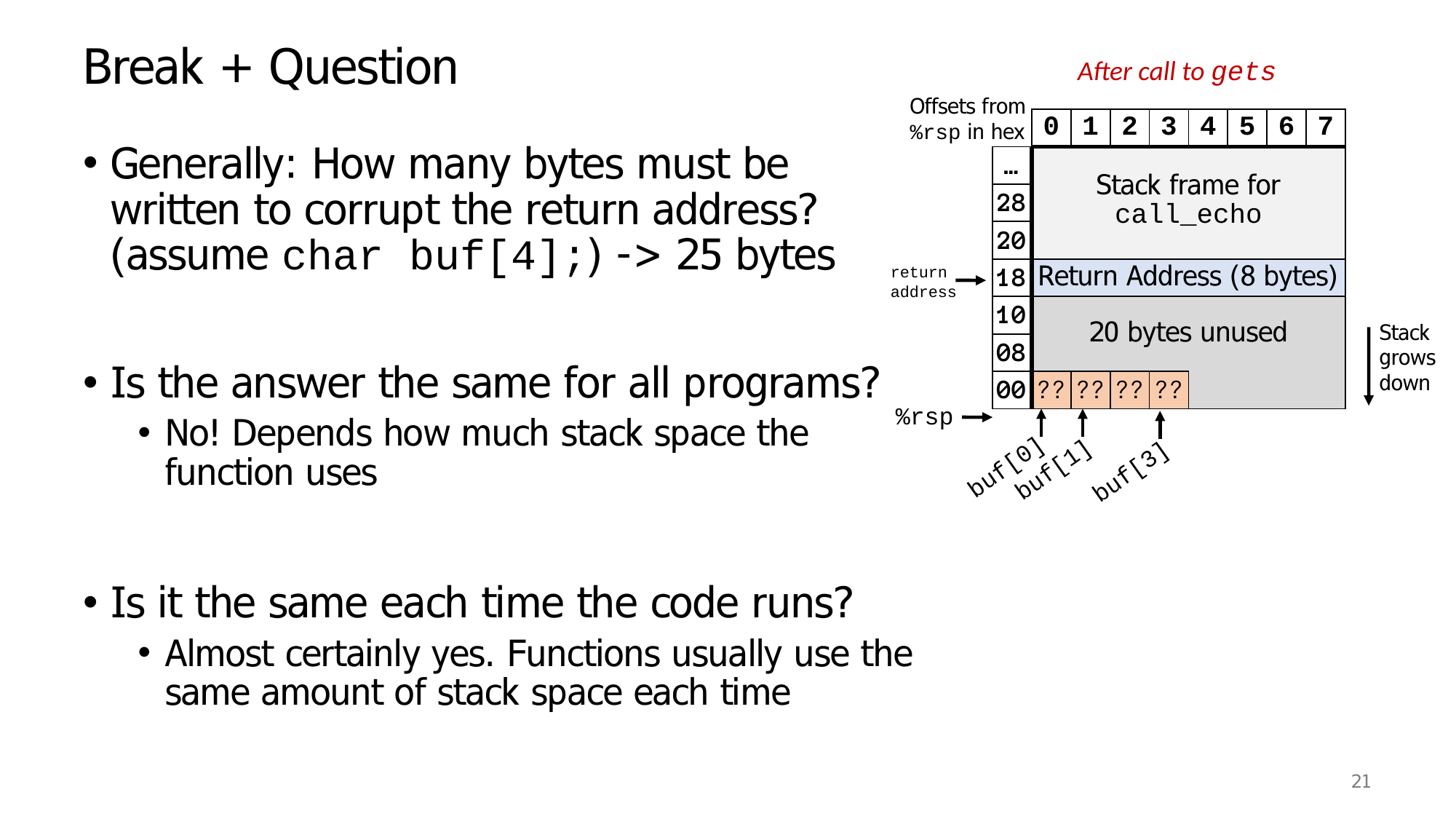

# Break + Question
After call to gets
Offsets from %rsp in hex
|  | 0 | 1 | 2 | 3 | 4 | 5 | 6 | 7 |
| --- | --- | --- | --- | --- | --- | --- | --- | --- |
| … | Stack frame for call\_echo |  |  |  |  |  |  |  |
| 28 |  |  |  |  |  |  |  |  |
| 20 |  |  |  |  |  |  |  |  |
| 18 | Return Address (8 bytes) |  |  |  |  |  |  |  |
| 10 | 20 bytes unused |  |  |  |  |  |  |  |
| 08 |  |  |  |  |  |  |  |  |
| 00 | ?? | ?? | ?? | ?? |  |  |  |  |
Generally: How many bytes must be written to corrupt the return address? (assume char buf[4];) -> 25 bytes

Is the answer the same for all programs?
No! Depends how much stack space the function uses

Is it the same each time the code runs?
Almost certainly yes. Functions usually use the same amount of stack space each time
return
address

Stack grows down

%rsp

buf[0]
buf[1]
buf[3]
21